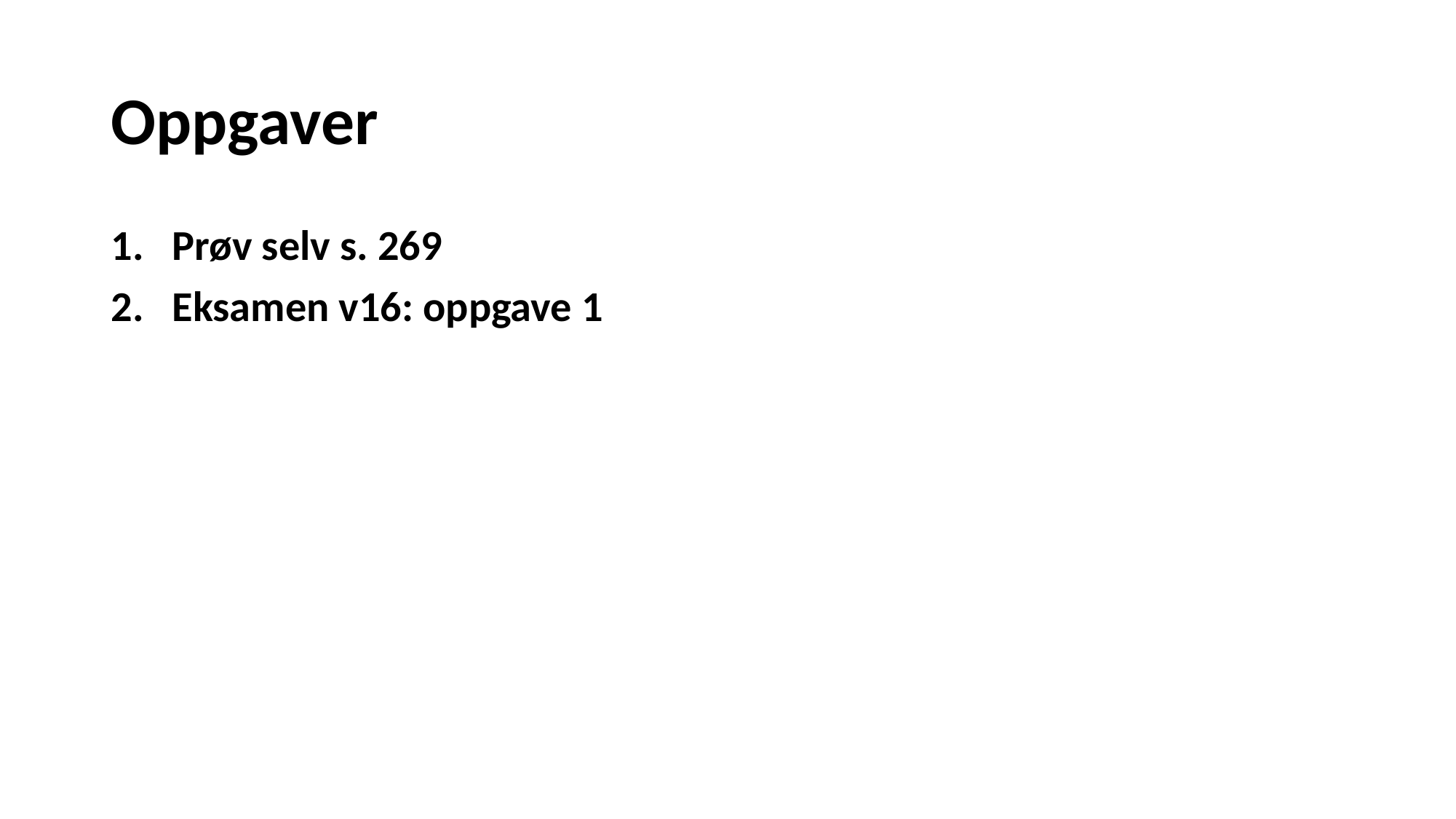

# Oppgaver
Prøv selv s. 269
Eksamen v16: oppgave 1